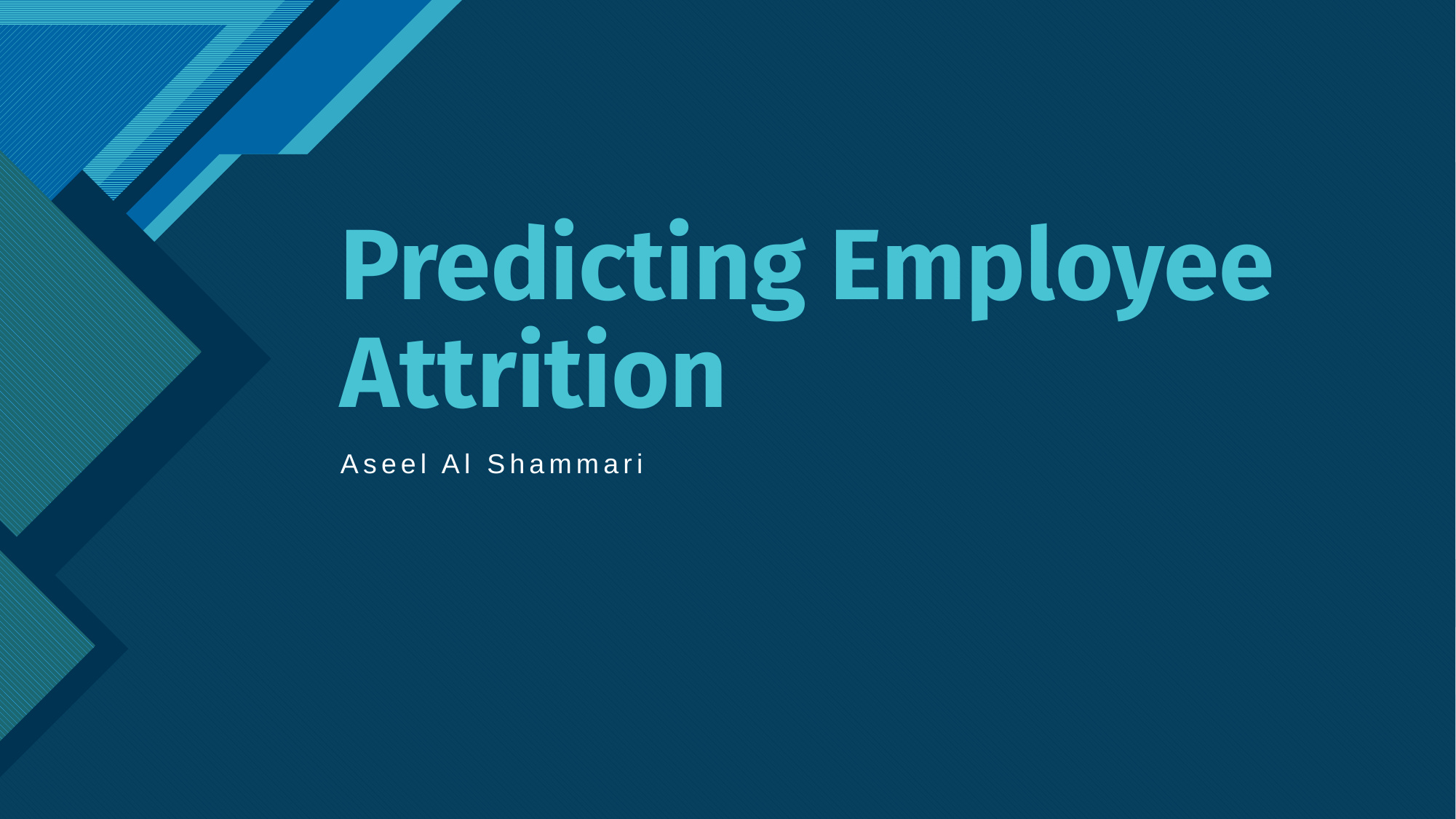

# Predicting Employee Attrition
Aseel Al Shammari